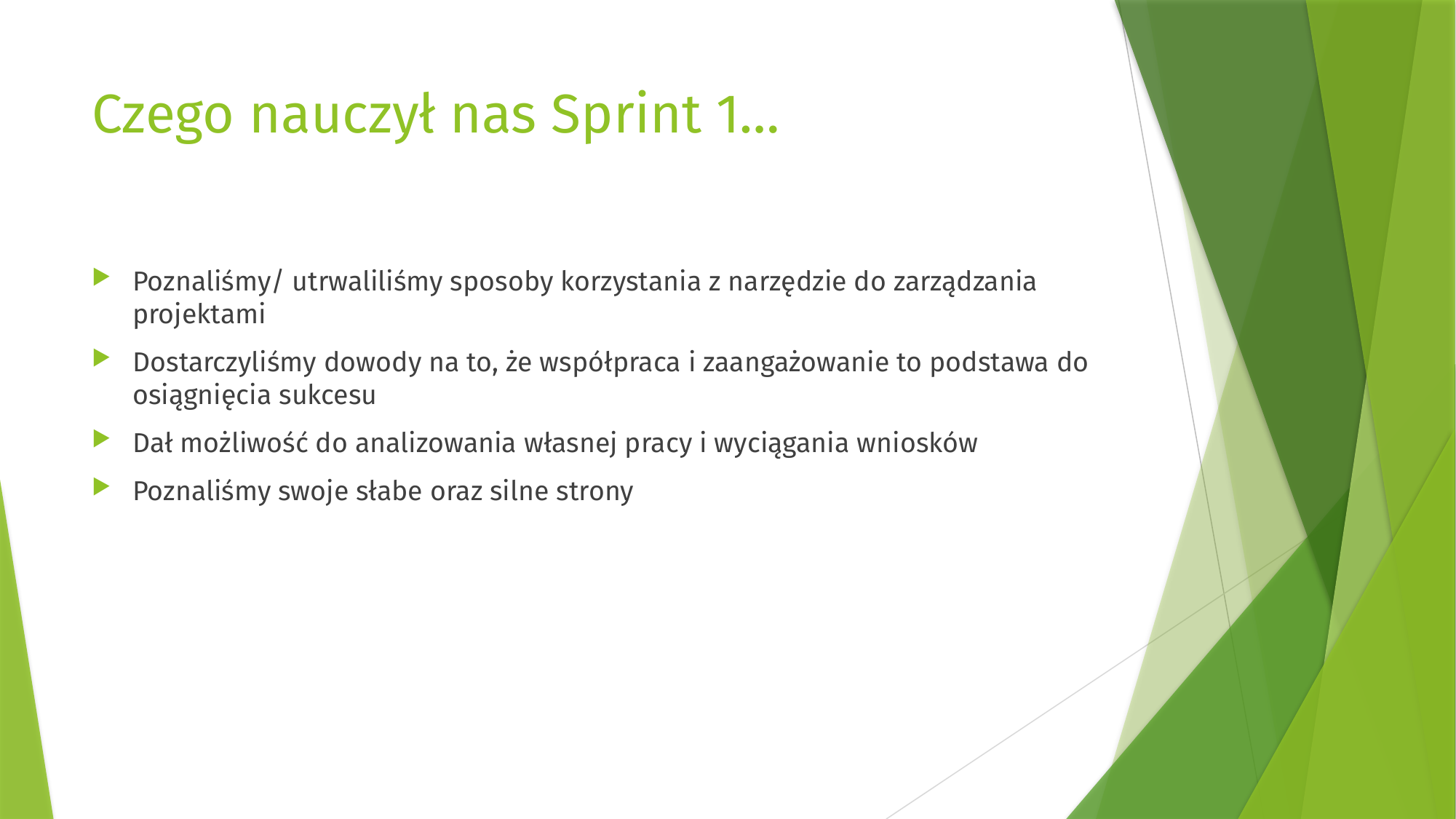

# Czego nauczył nas Sprint 1…
Poznaliśmy/ utrwaliliśmy sposoby korzystania z narzędzie do zarządzania projektami
Dostarczyliśmy dowody na to, że współpraca i zaangażowanie to podstawa do osiągnięcia sukcesu
Dał możliwość do analizowania własnej pracy i wyciągania wniosków
Poznaliśmy swoje słabe oraz silne strony